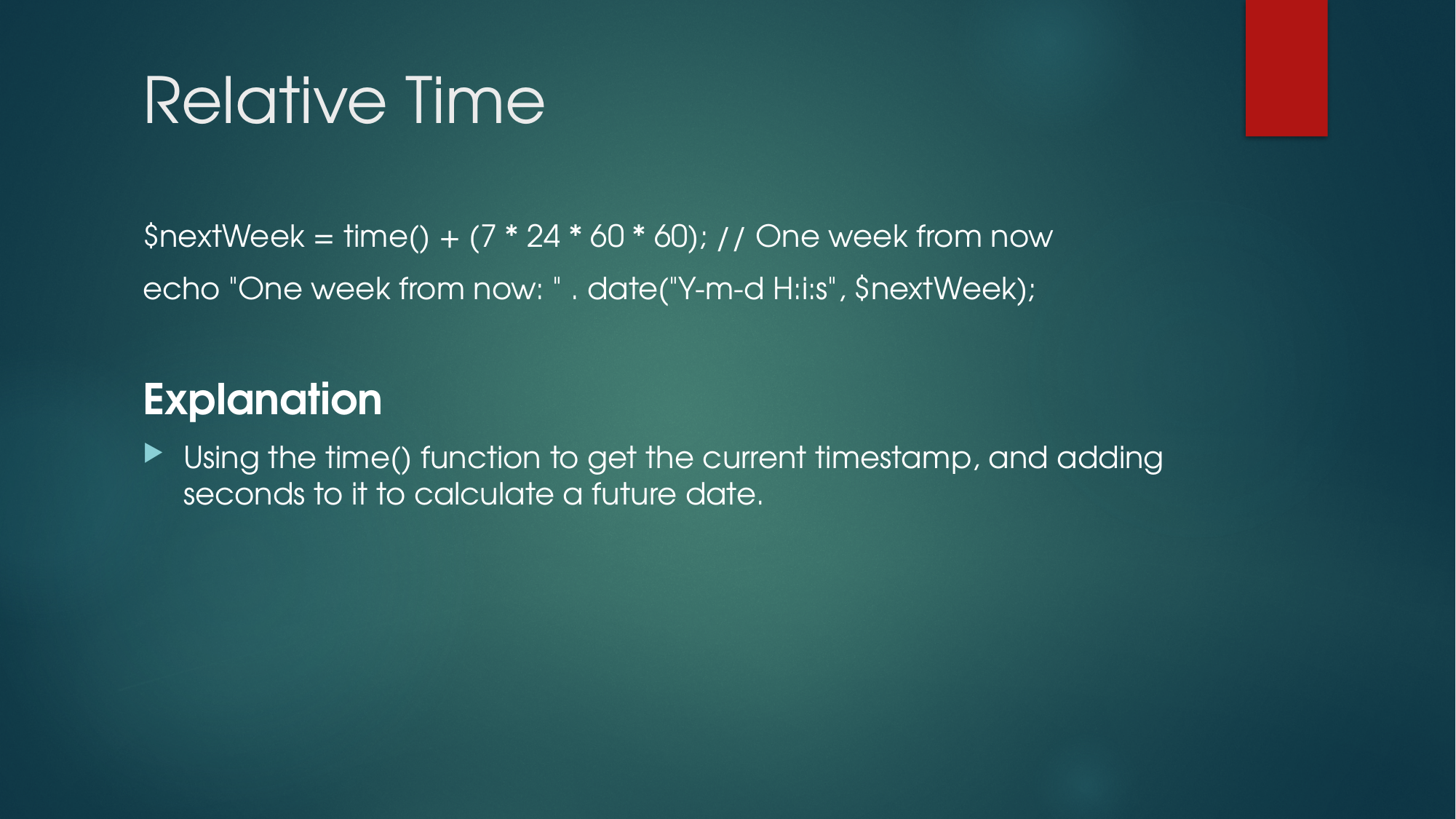

# Relative Time
$nextWeek = time() + (7 * 24 * 60 * 60); // One week from now
echo "One week from now: " . date("Y-m-d H:i:s", $nextWeek);

Explanation
Using the time() function to get the current timestamp, and adding seconds to it to calculate a future date.